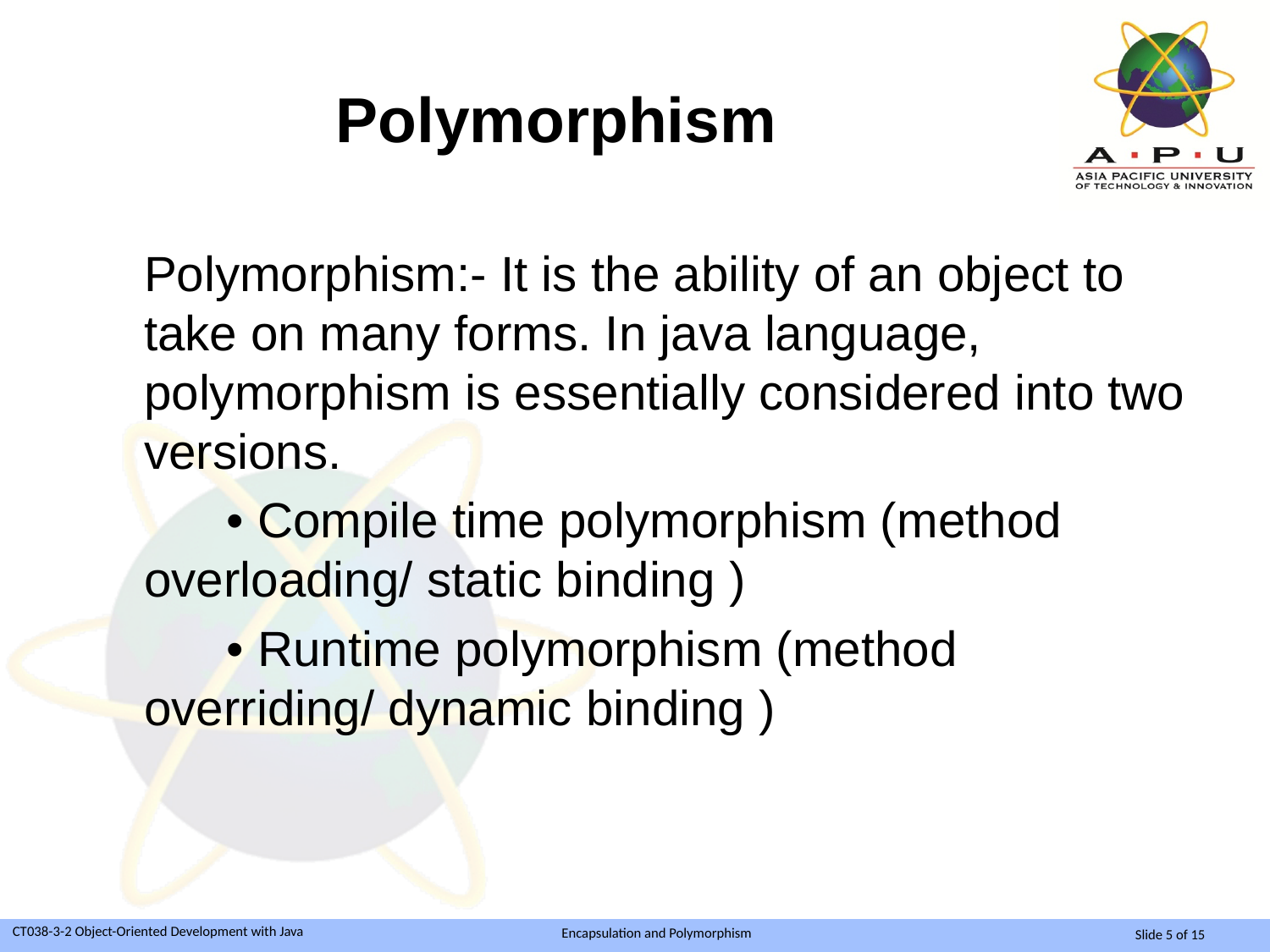

# Polymorphism
Polymorphism:- It is the ability of an object to take on many forms. In java language, polymorphism is essentially considered into two versions.
      • Compile time polymorphism (method overloading/ static binding )
      • Runtime polymorphism (method overriding/ dynamic binding )